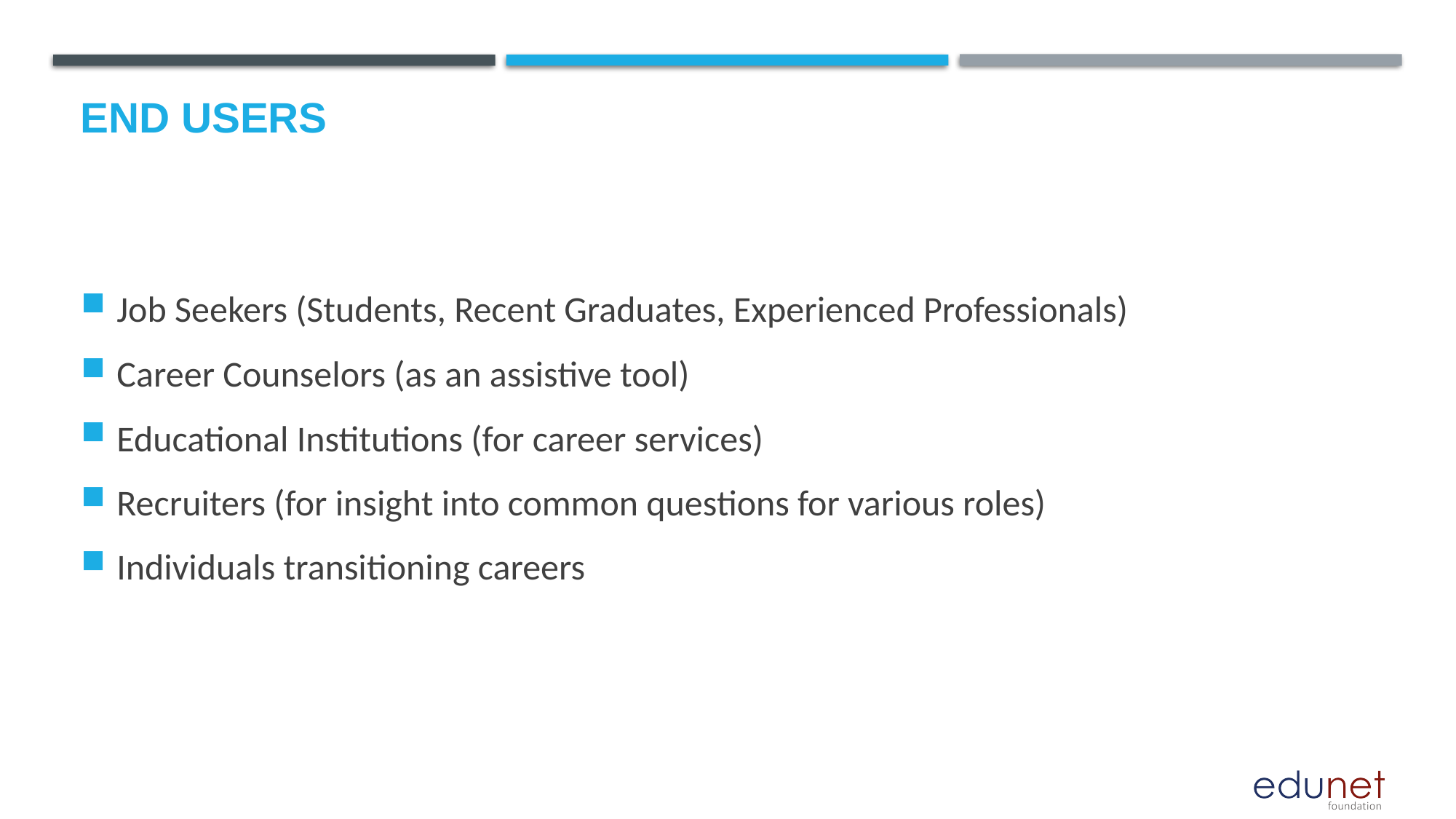

# End users
Job Seekers (Students, Recent Graduates, Experienced Professionals)
Career Counselors (as an assistive tool)
Educational Institutions (for career services)
Recruiters (for insight into common questions for various roles)
Individuals transitioning careers